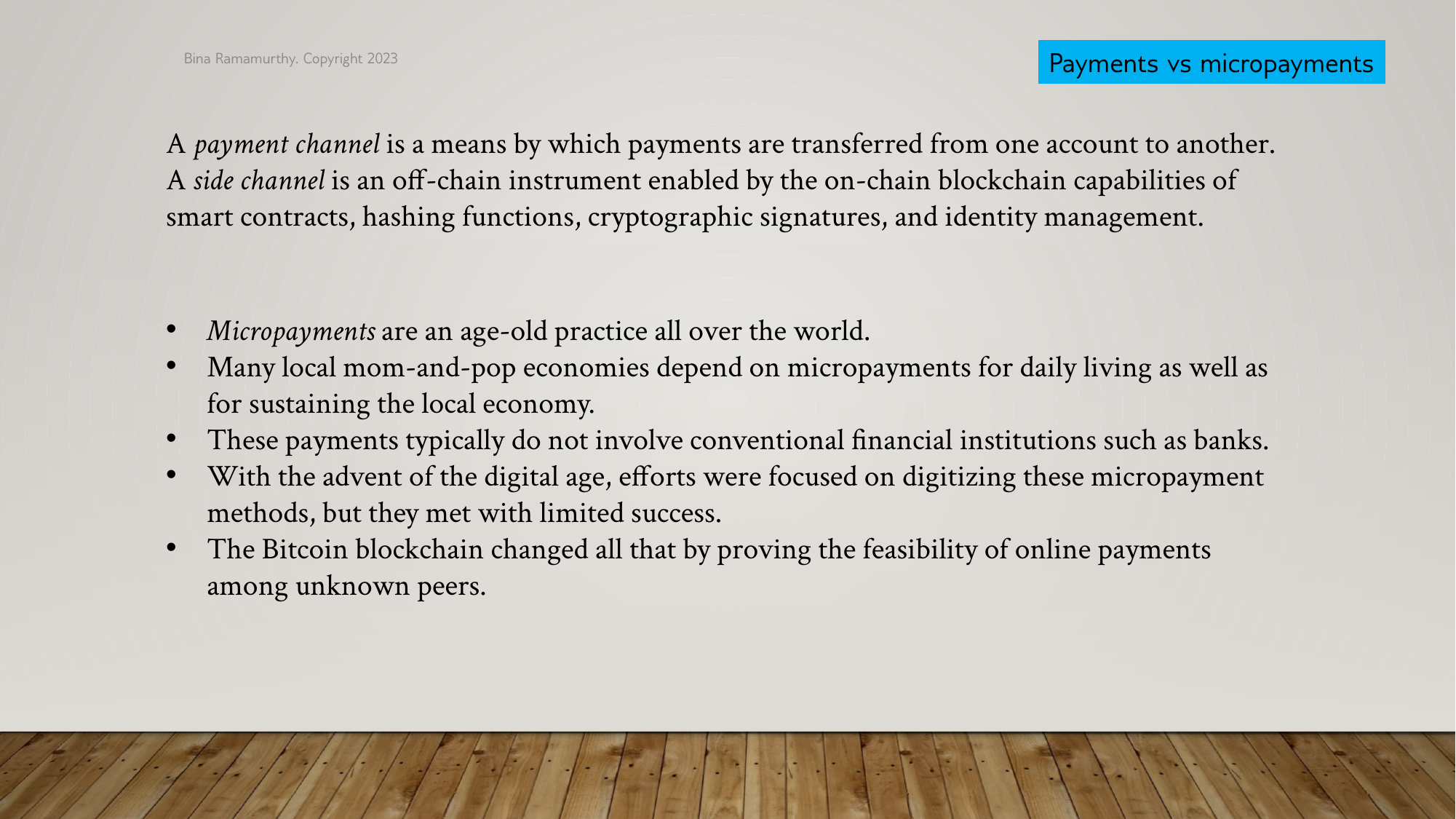

Bina Ramamurthy. Copyright 2023
Payments vs micropayments
A payment channel is a means by which payments are transferred from one account to another. A side channel is an off-chain instrument enabled by the on-chain blockchain capabilities of smart contracts, hashing functions, cryptographic signatures, and identity management.
Micropayments are an age-old practice all over the world.
Many local mom-and-pop economies depend on micropayments for daily living as well as for sustaining the local economy.
These payments typically do not involve conventional financial institutions such as banks.
With the advent of the digital age, efforts were focused on digitizing these micropayment methods, but they met with limited success.
The Bitcoin blockchain changed all that by proving the feasibility of online payments among unknown peers.